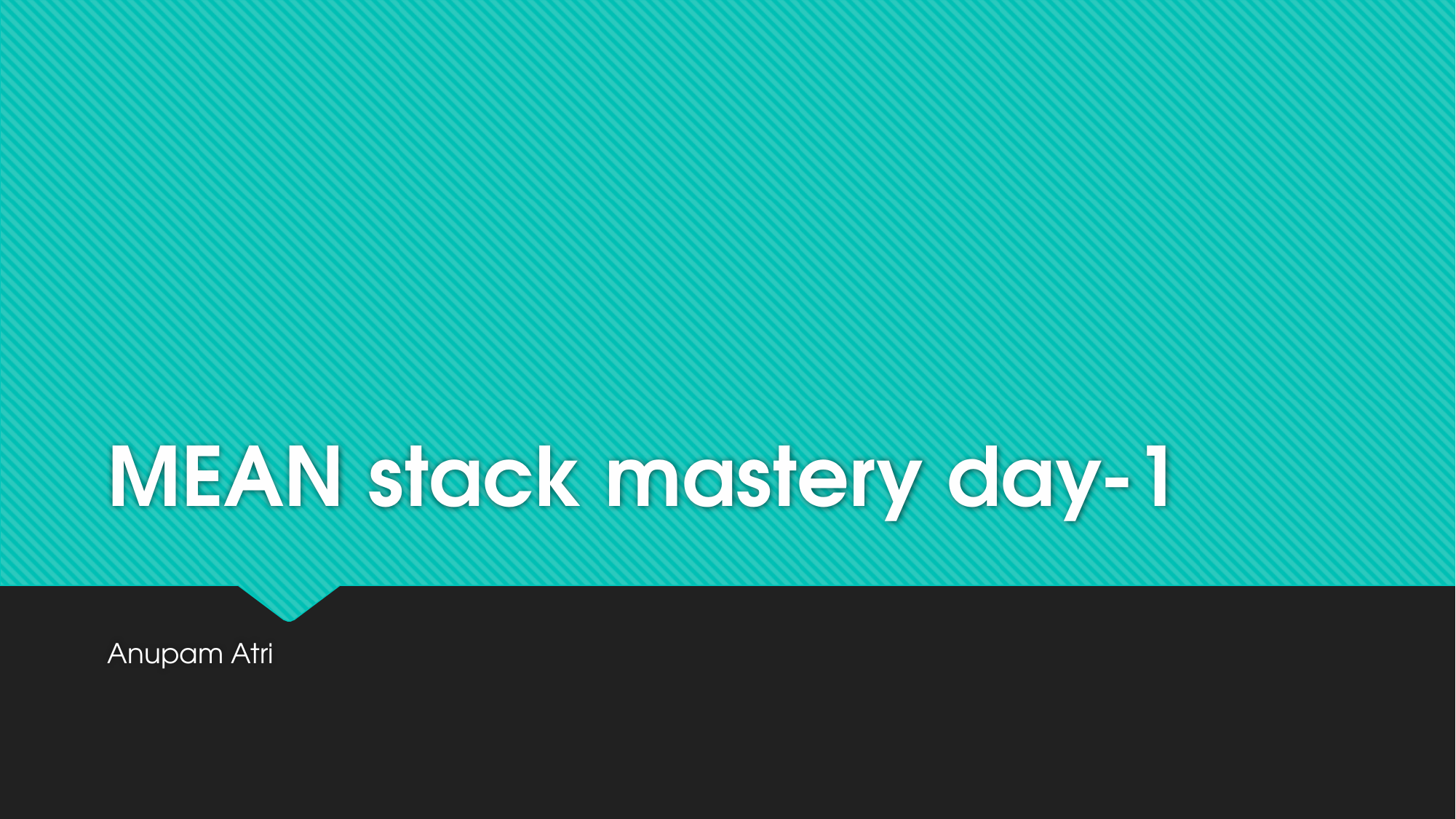

# MEAN stack mastery day-1
Anupam Atri